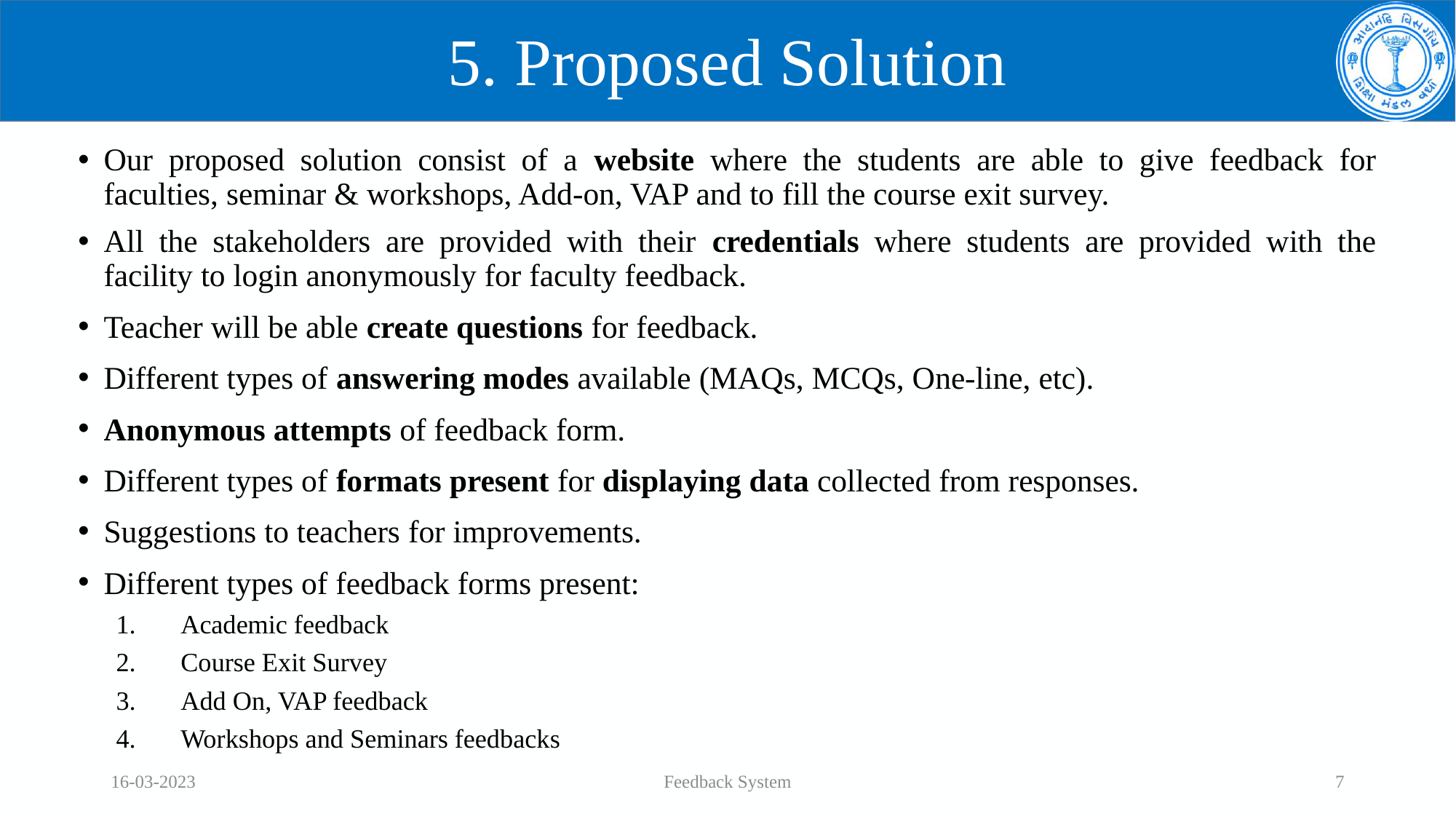

# 5. Proposed Solution
Our proposed solution consist of a website where the students are able to give feedback for faculties, seminar & workshops, Add-on, VAP and to fill the course exit survey.
All the stakeholders are provided with their credentials where students are provided with the facility to login anonymously for faculty feedback.
Teacher will be able create questions for feedback.
Different types of answering modes available (MAQs, MCQs, One-line, etc).
Anonymous attempts of feedback form.
Different types of formats present for displaying data collected from responses.
Suggestions to teachers for improvements.
Different types of feedback forms present:
Academic feedback
Course Exit Survey
Add On, VAP feedback
Workshops and Seminars feedbacks
16-03-2023
Feedback System
7